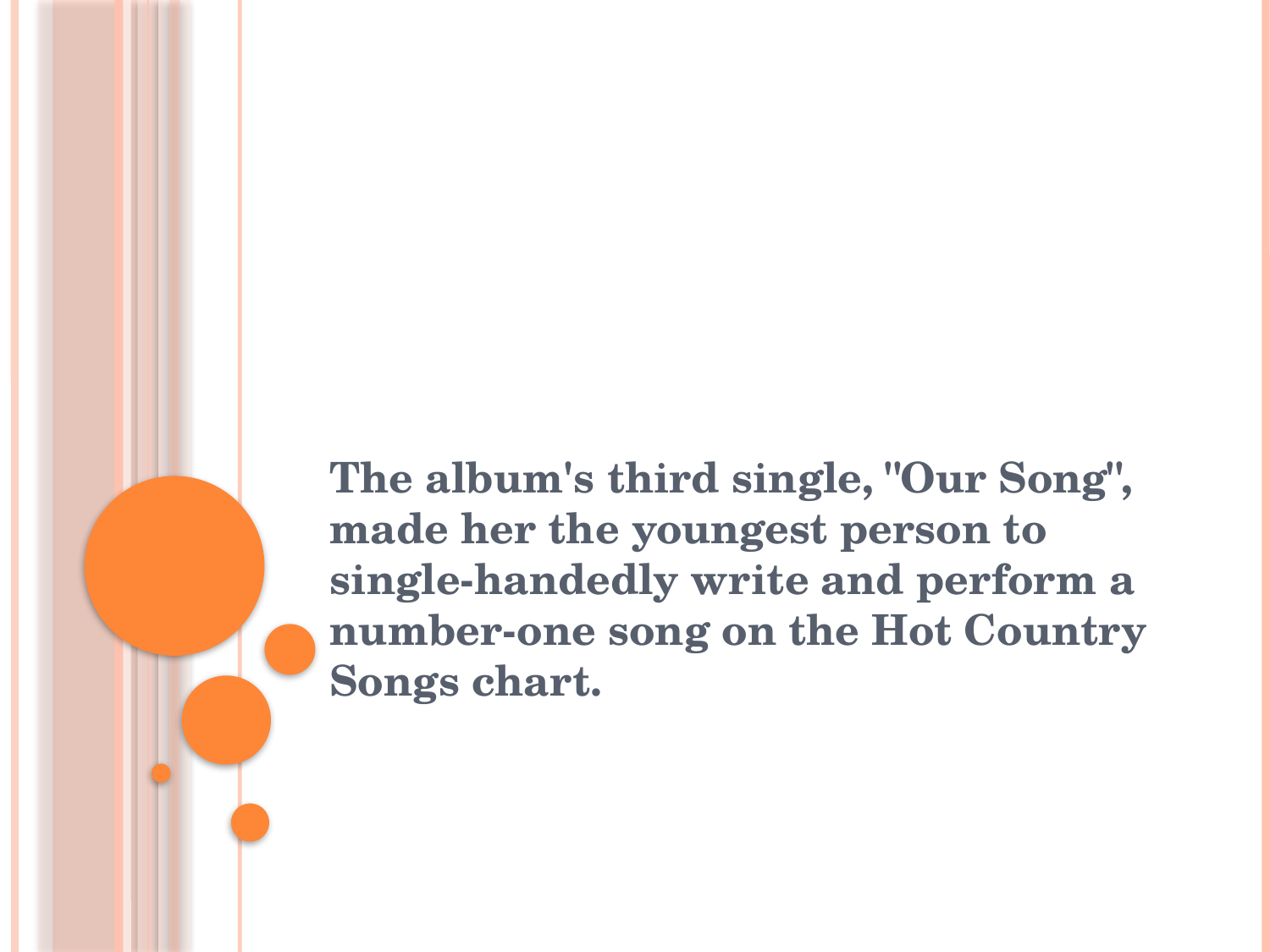

#
The album's third single, "Our Song", made her the youngest person to single-handedly write and perform a number-one song on the Hot Country Songs chart.